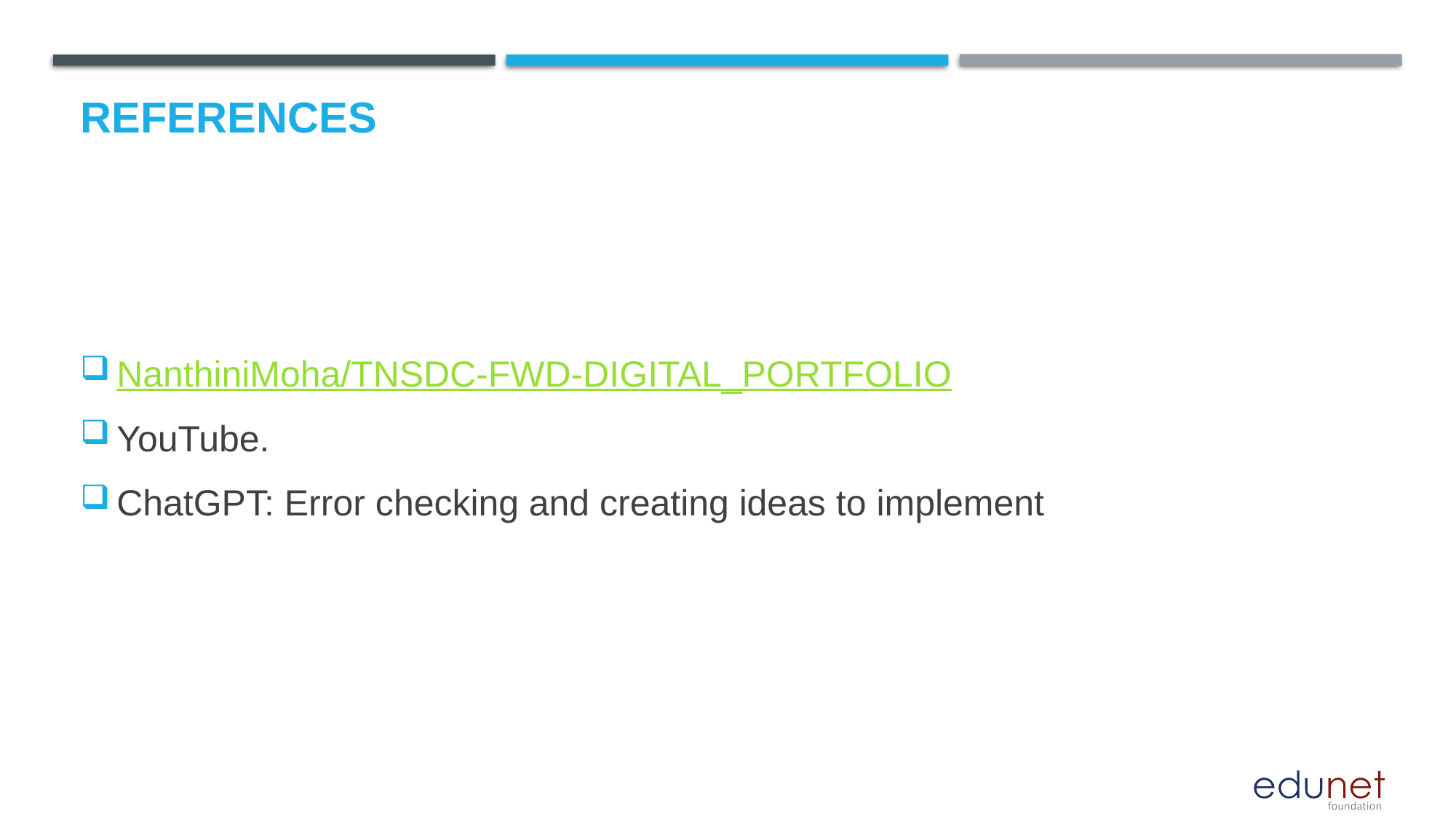

# References
NanthiniMoha/TNSDC-FWD-DIGITAL_PORTFOLIO
YouTube.
ChatGPT: Error checking and creating ideas to implement